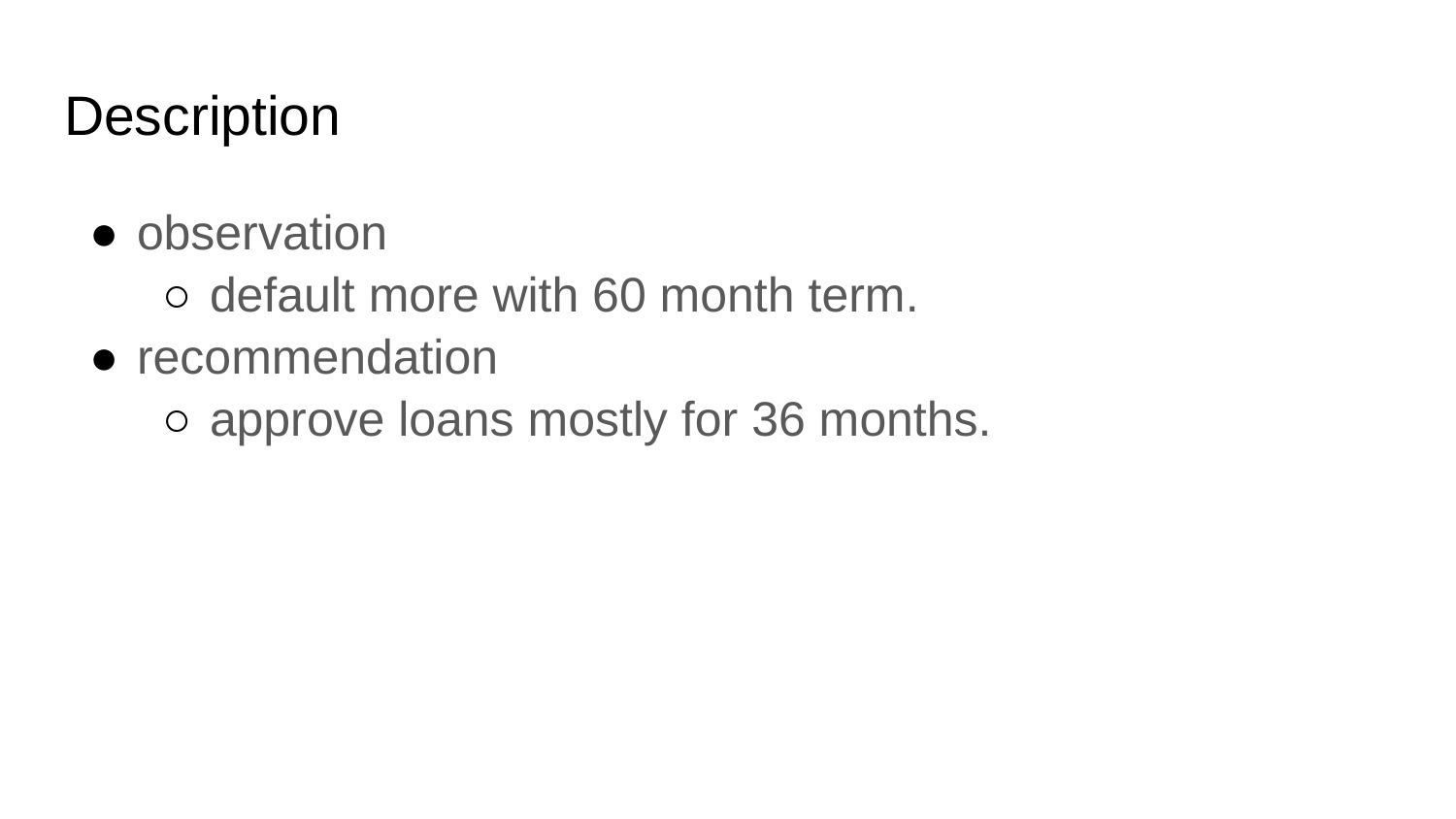

# Description

observation
default more with 60 month term.
recommendation
approve loans mostly for 36 months.